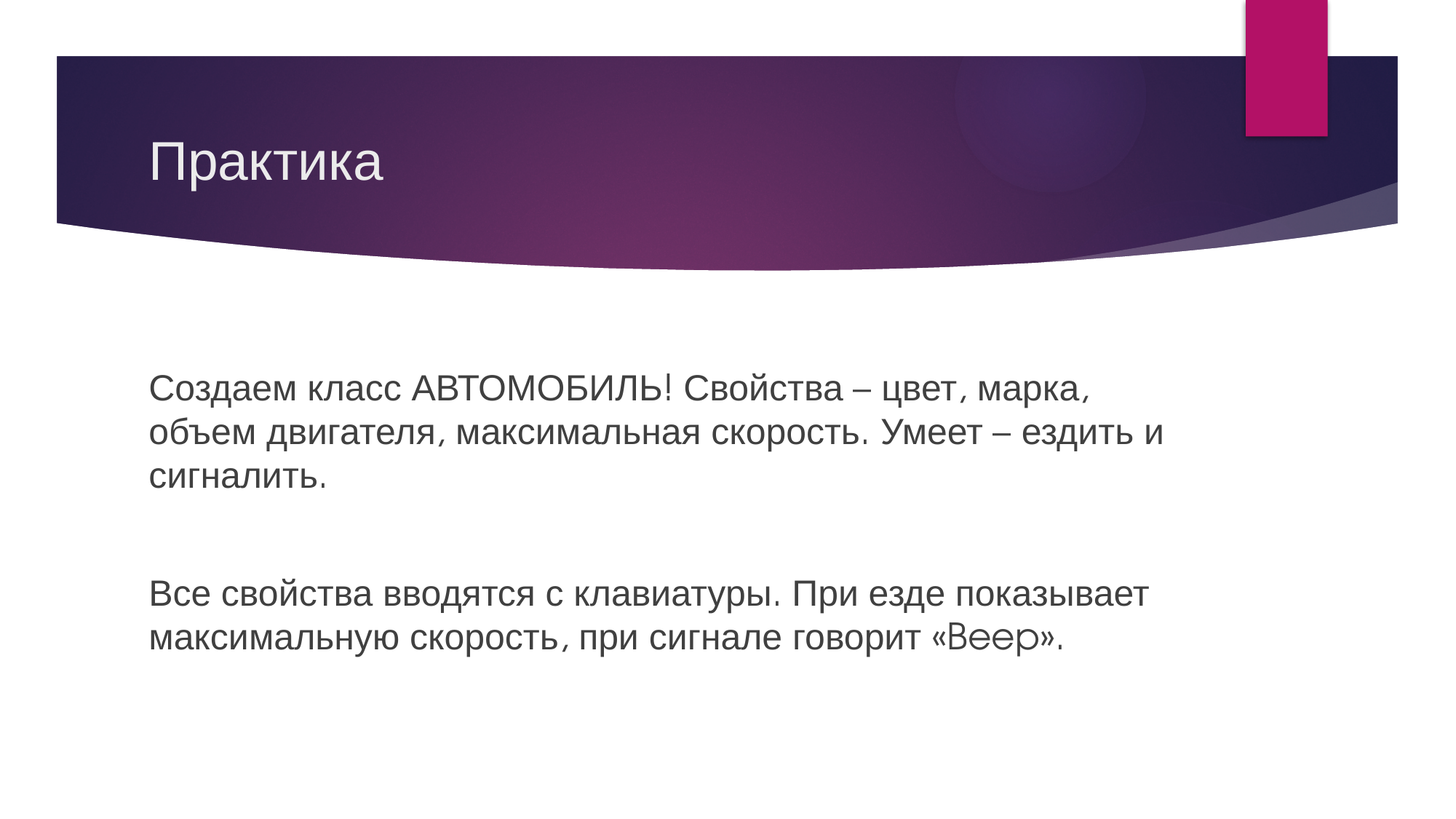

# Практика

Создаем класс АВТОМОБИЛЬ! Свойства – цвет, марка, объем двигателя, максимальная скорость. Умеет – ездить и сигналить.

Все свойства вводятся с клавиатуры. При езде показывает максимальную скорость, при сигнале говорит «Beep».